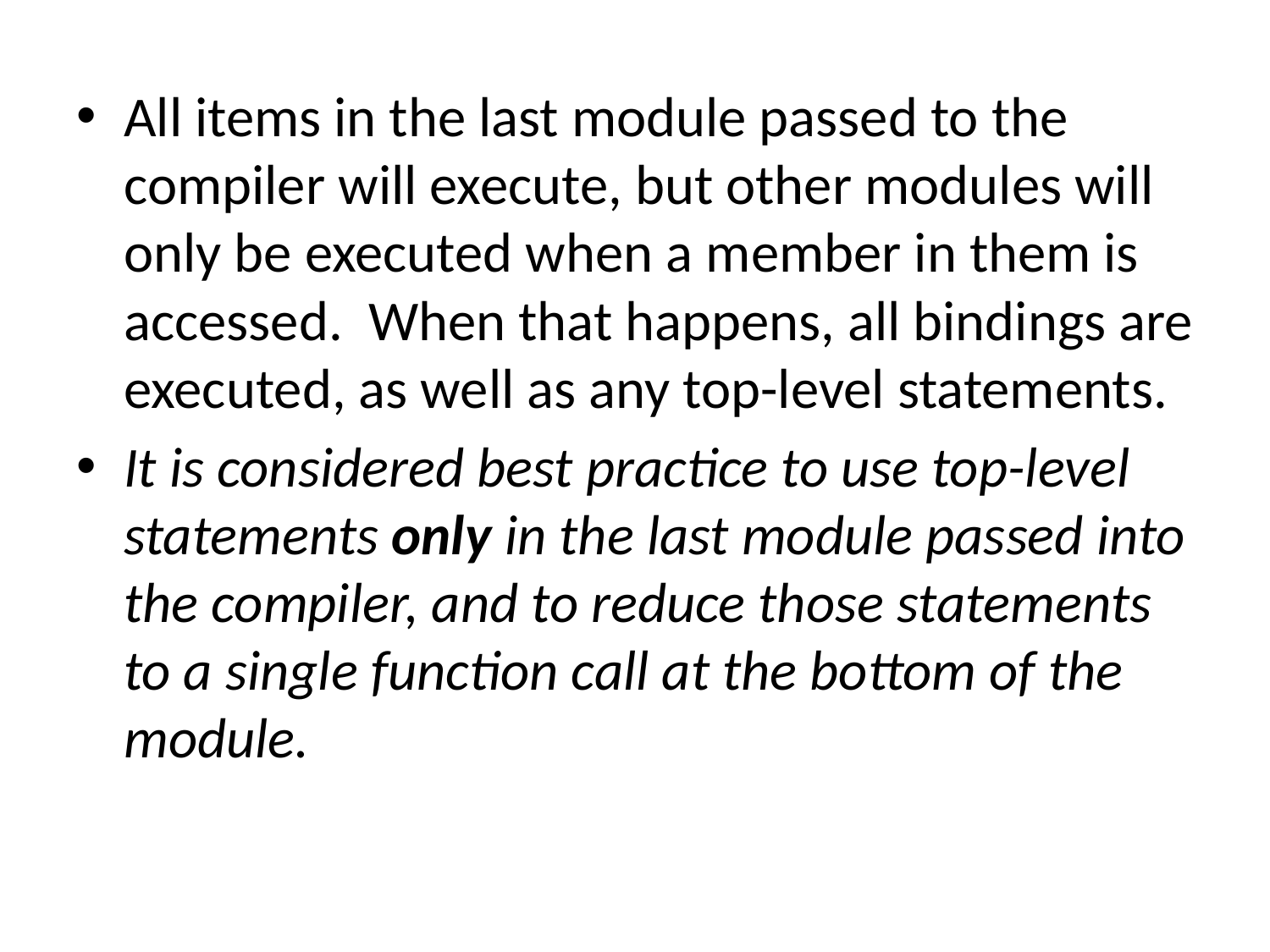

All items in the last module passed to the compiler will execute, but other modules will only be executed when a member in them is accessed.  When that happens, all bindings are executed, as well as any top-level statements.
It is considered best practice to use top-level statements only in the last module passed into the compiler, and to reduce those statements to a single function call at the bottom of the module.